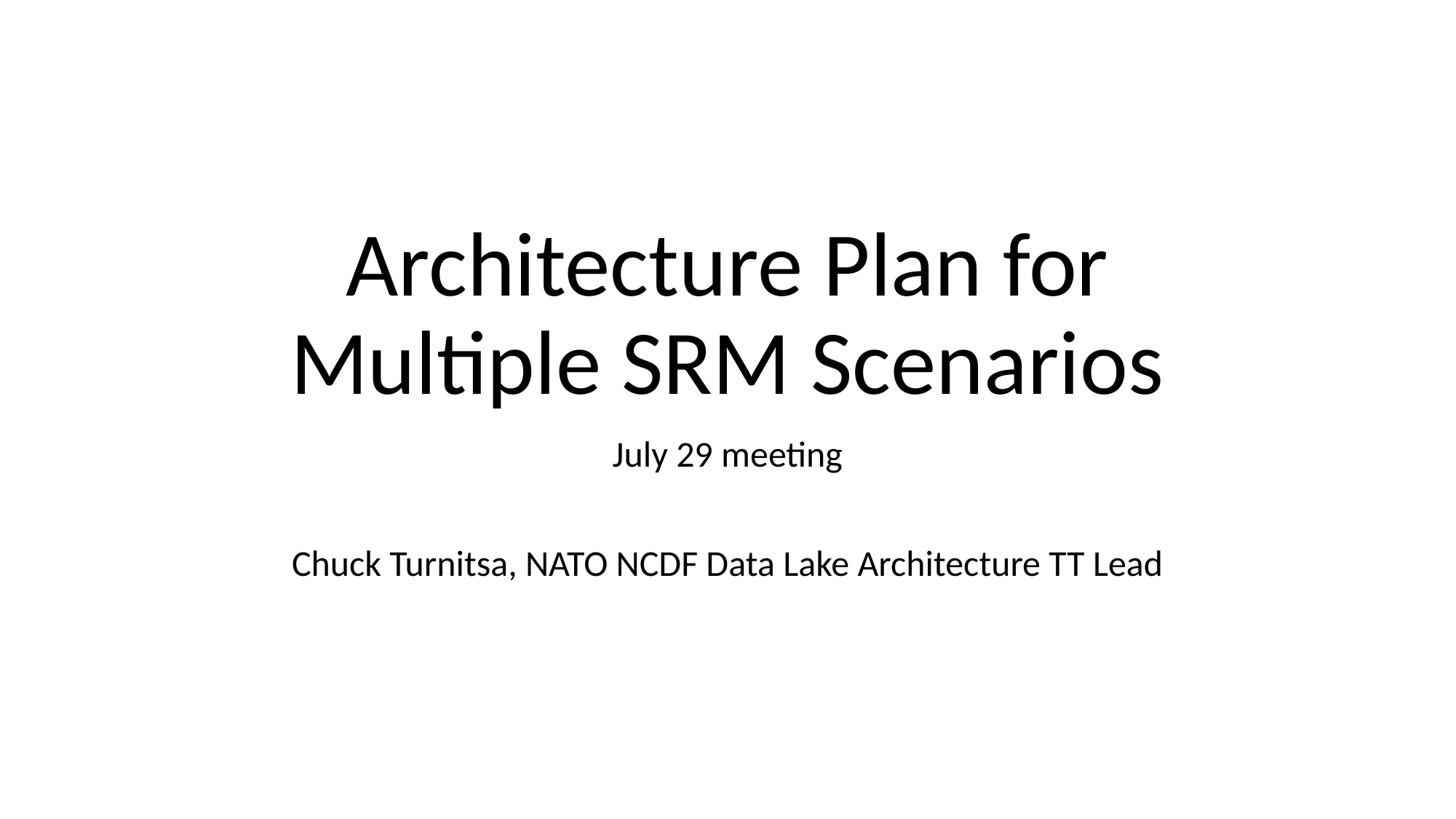

# Architecture Plan for Multiple SRM Scenarios
July 29 meeting

Chuck Turnitsa, NATO NCDF Data Lake Architecture TT Lead